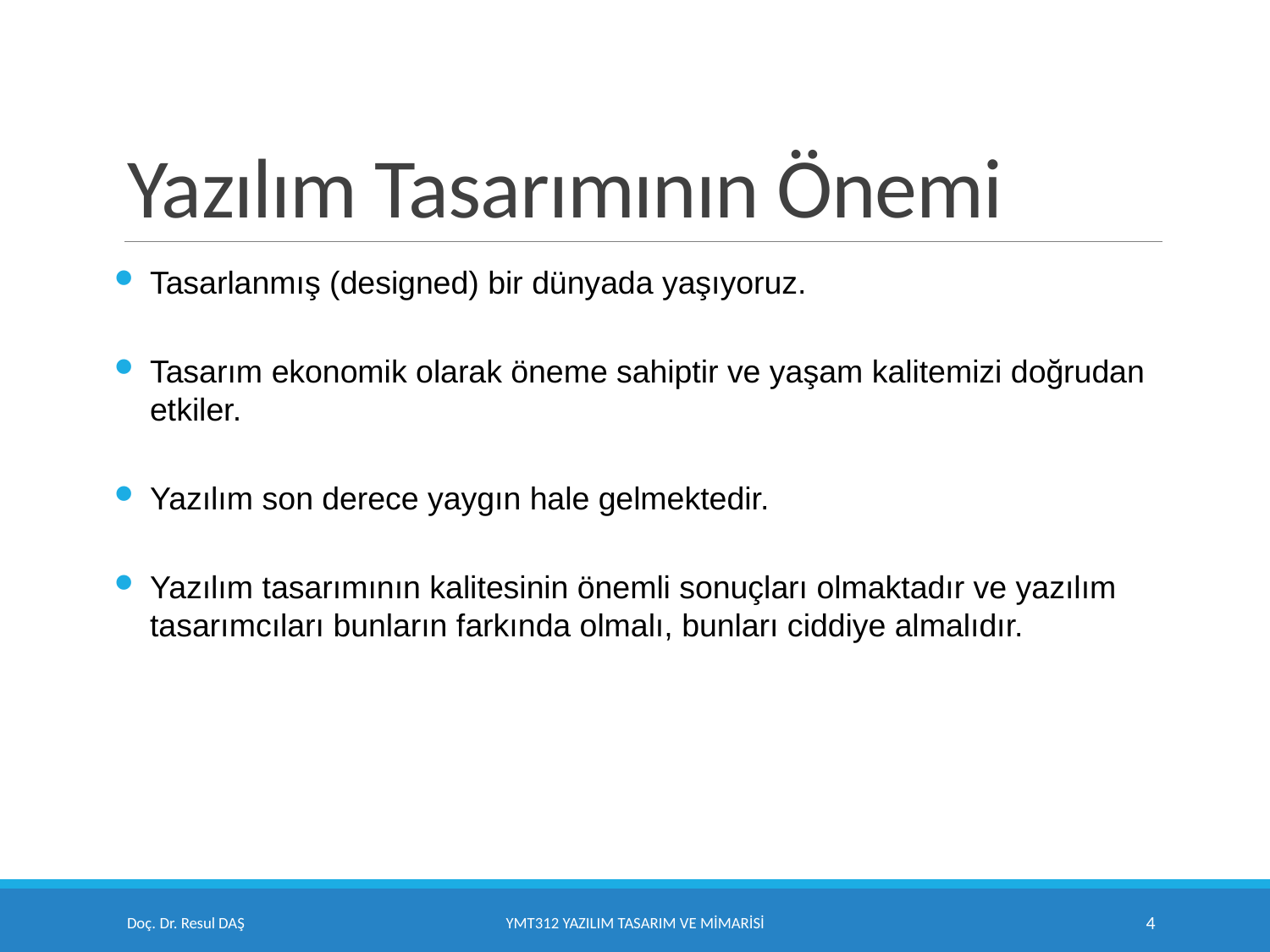

# Yazılım Tasarımının Önemi
Tasarlanmış (designed) bir dünyada yaşıyoruz.

Tasarım ekonomik olarak öneme sahiptir ve yaşam kalitemizi doğrudan etkiler.

Yazılım son derece yaygın hale gelmektedir.

Yazılım tasarımının kalitesinin önemli sonuçları olmaktadır ve yazılım tasarımcıları bunların farkında olmalı, bunları ciddiye almalıdır.

Doç. Dr. Resul DAŞ
YMT312 Yazılım Tasarım ve Mimarisi
4